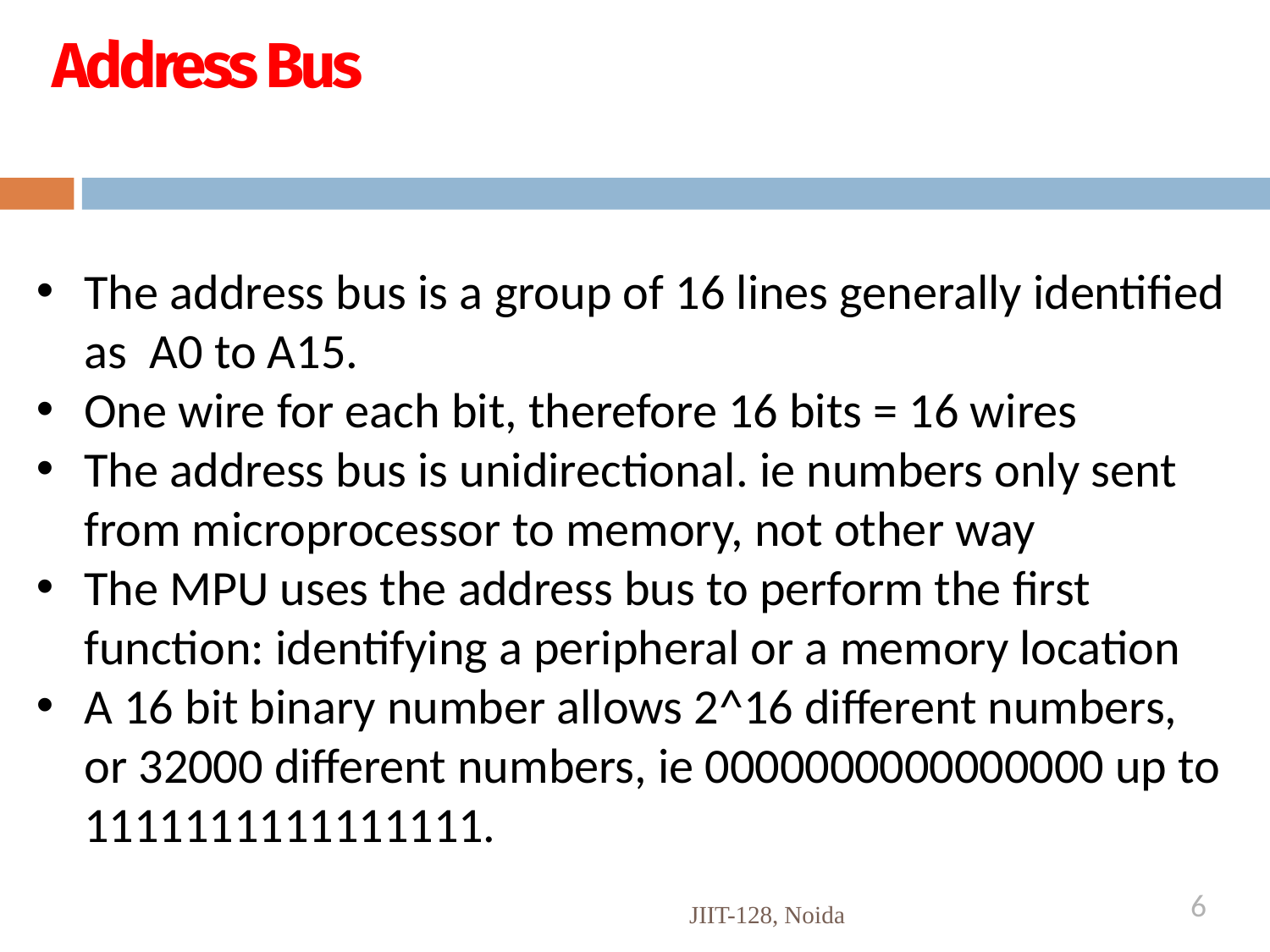

# Address Bus
The address bus is a group of 16 lines generally identified as  A0 to A15.
One wire for each bit, therefore 16 bits = 16 wires
The address bus is unidirectional. ie numbers only sent from microprocessor to memory, not other way
The MPU uses the address bus to perform the first function: identifying a peripheral or a memory location
A 16 bit binary number allows 2^16 different numbers, or 32000 different numbers, ie 0000000000000000 up to 1111111111111111.
6
JIIT-128, Noida